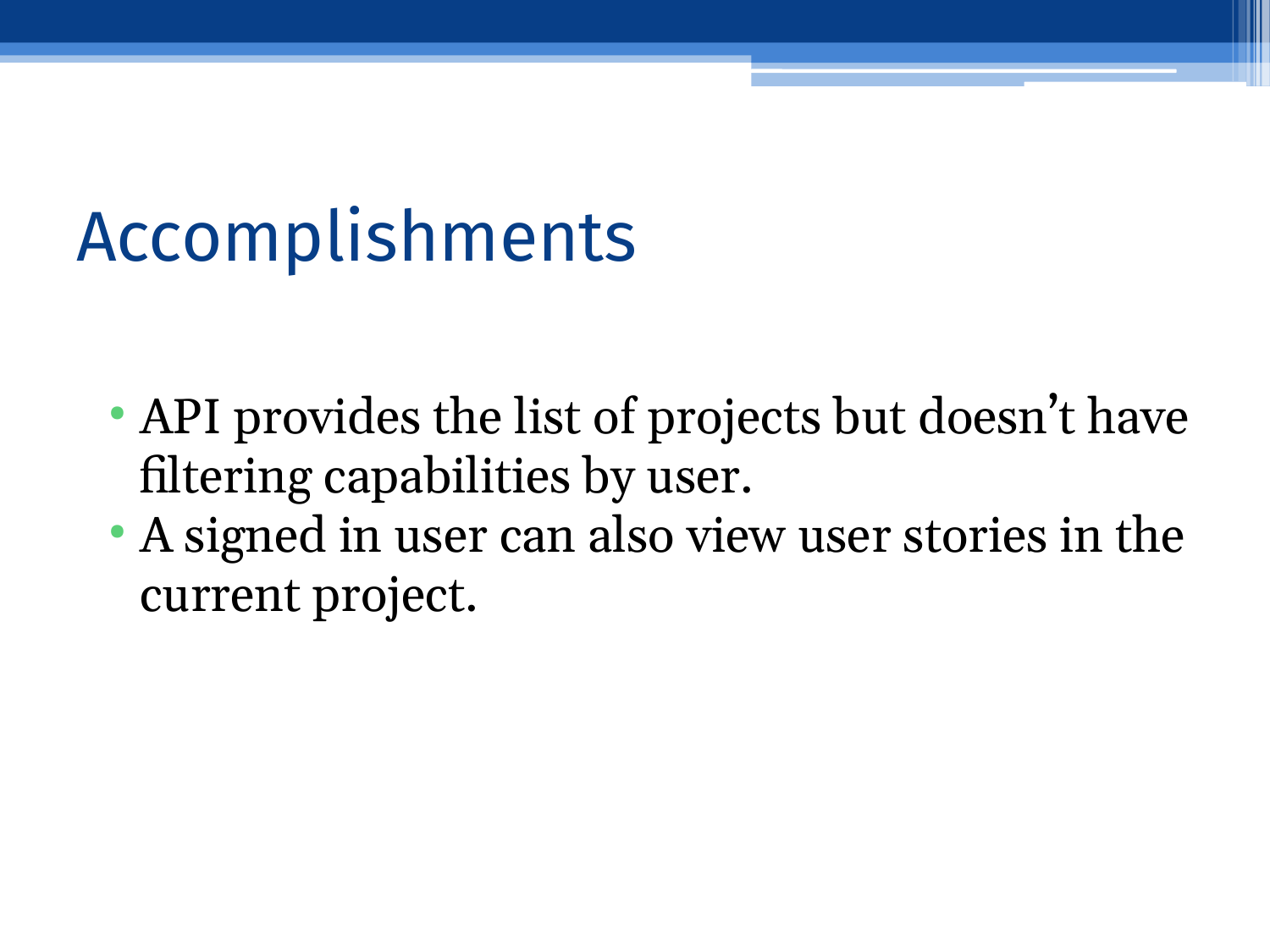

# Accomplishments

API provides the list of projects but doesn’t have filtering capabilities by user.
A signed in user can also view user stories in the current project.